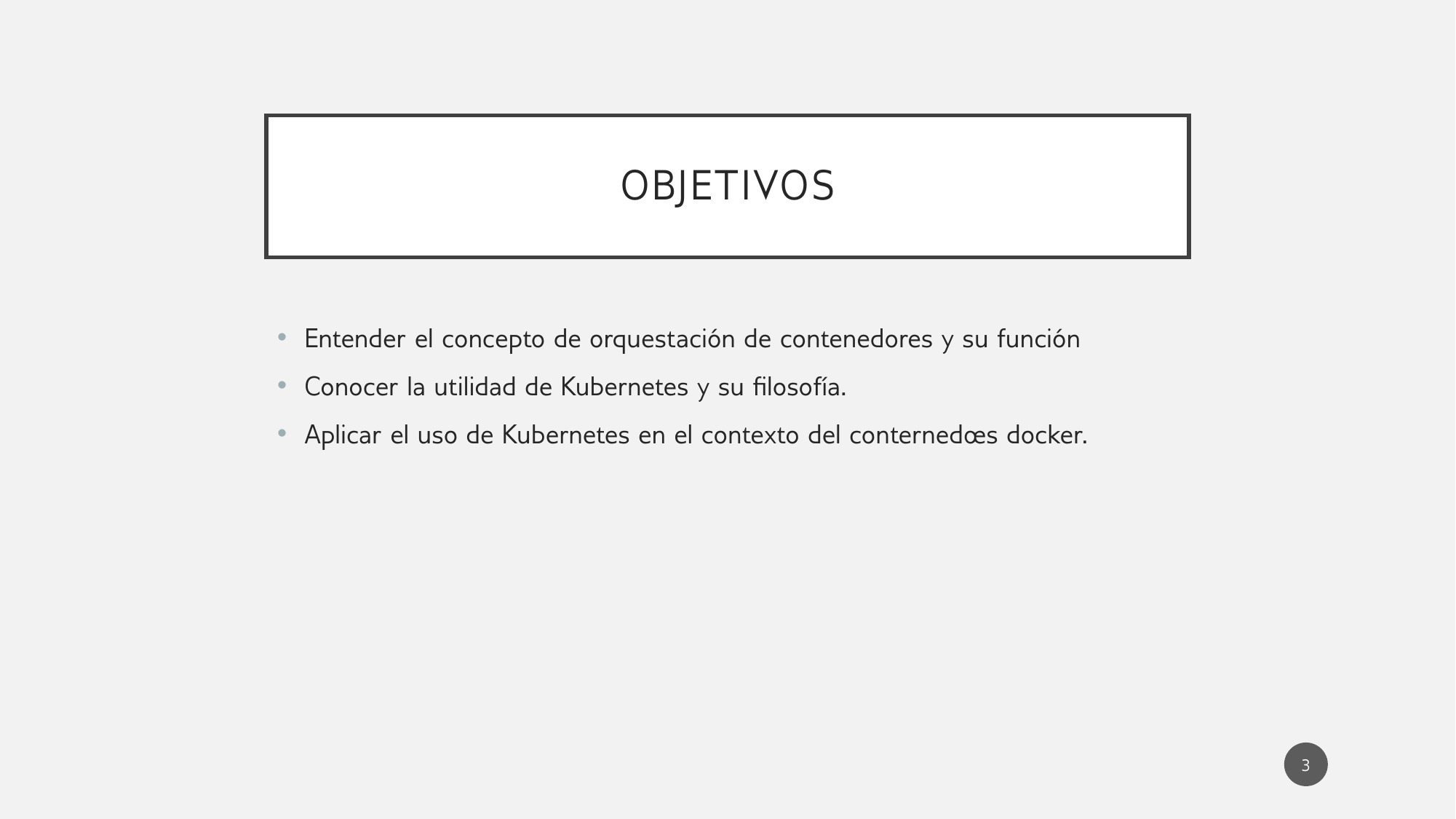

# OBJETIVOS
Entender el concepto de orquestación de contenedores y su función
Conocer la utilidad de Kubernetes y su filosofía.
Aplicar el uso de Kubernetes en el contexto del conternedoes docker.
3